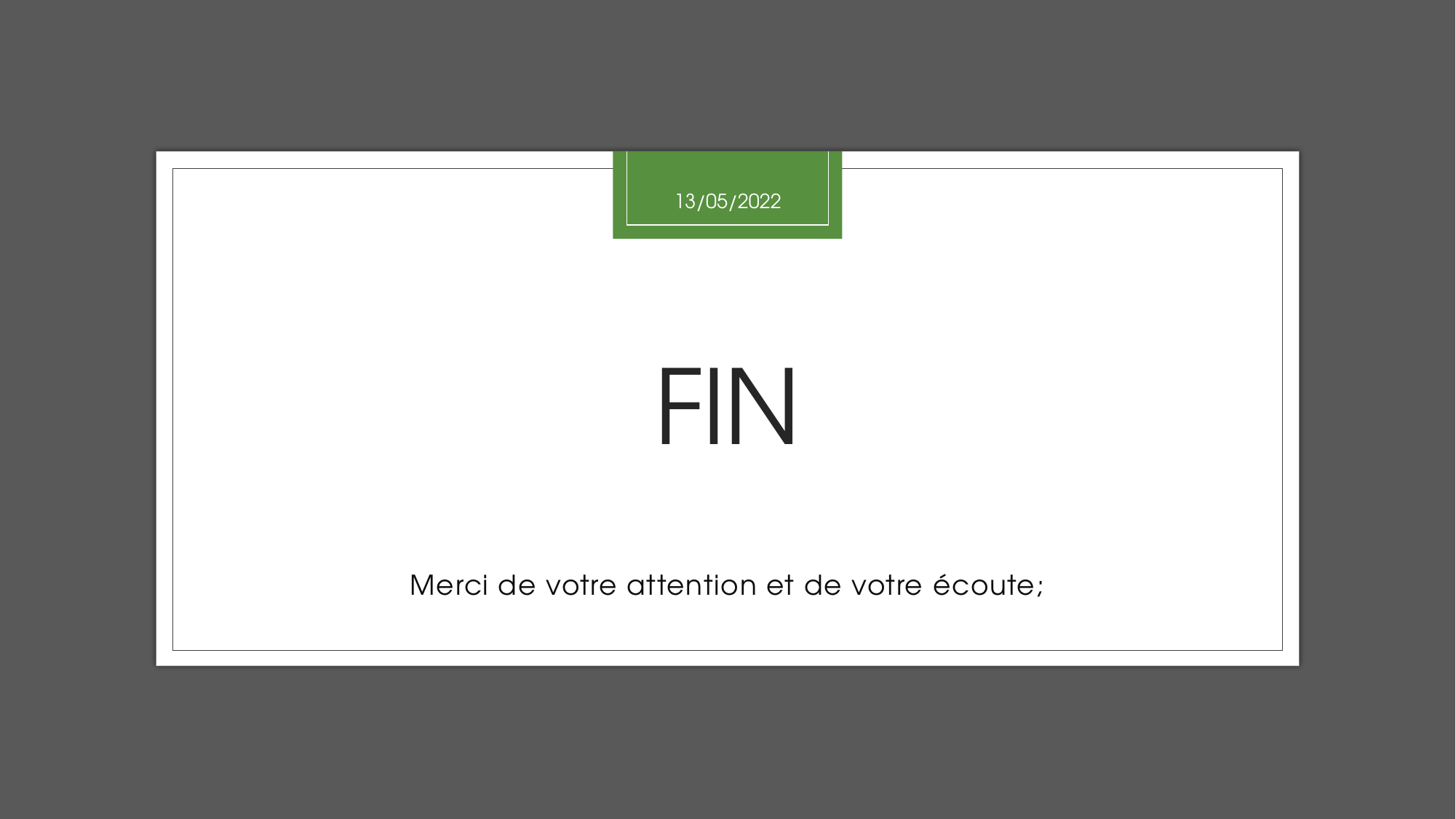

13/05/2022
# FIN
Merci de votre attention et de votre écoute;